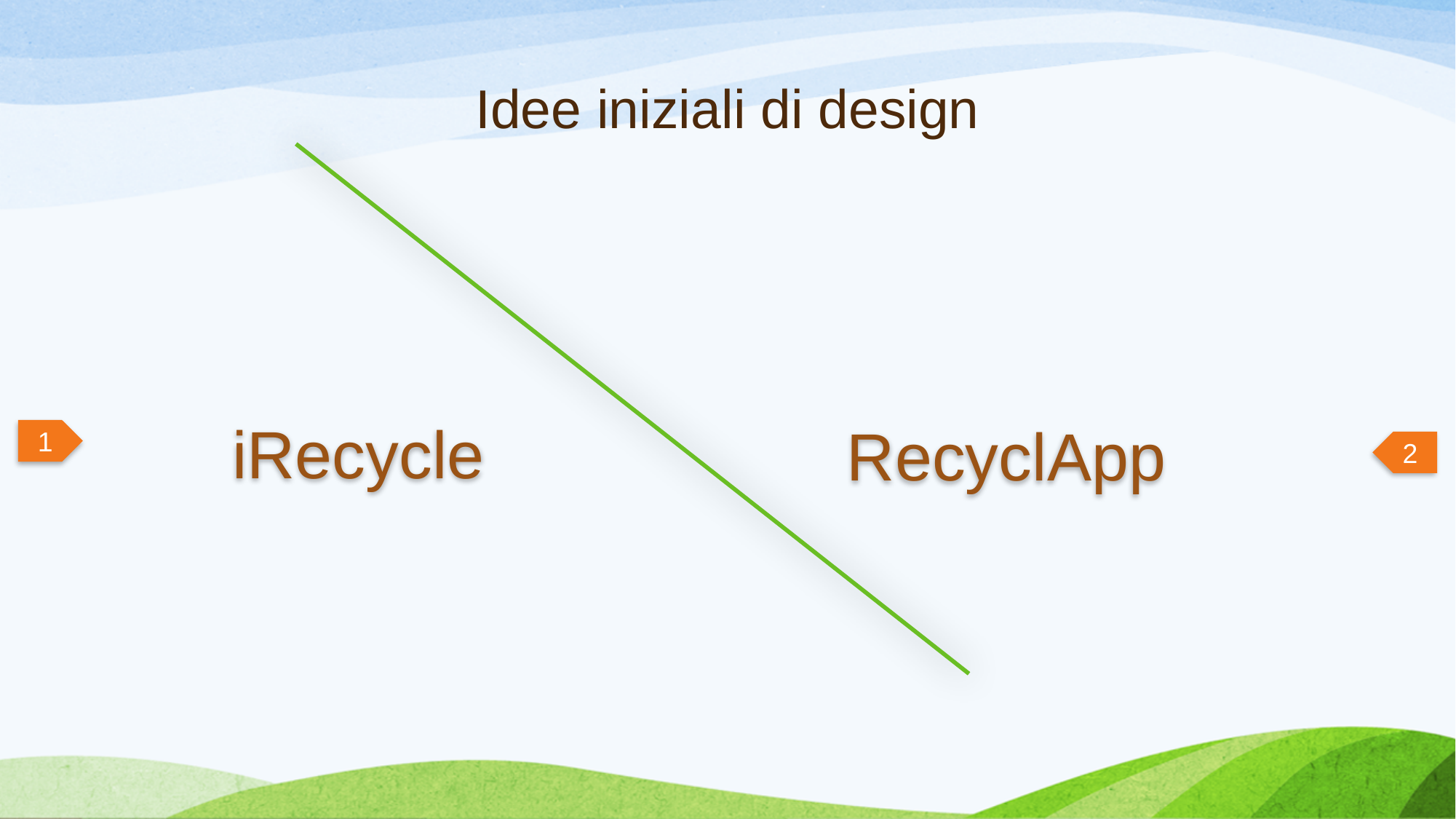

# Idee iniziali di design
iRecycle
RecyclApp
1
2